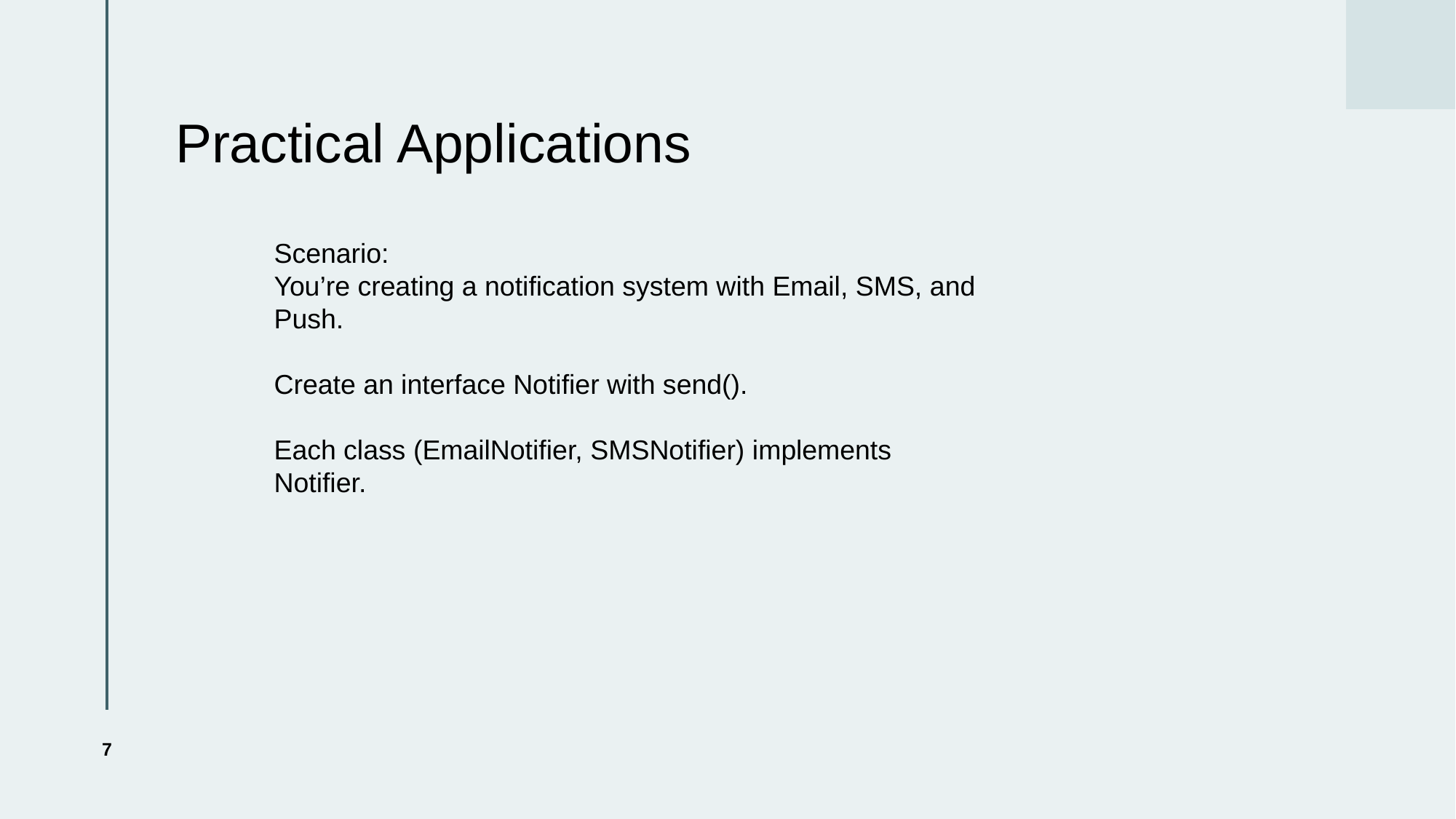

# Practical Applications
Scenario:
You’re creating a notification system with Email, SMS, and Push.

Create an interface Notifier with send().

Each class (EmailNotifier, SMSNotifier) implements Notifier.
7